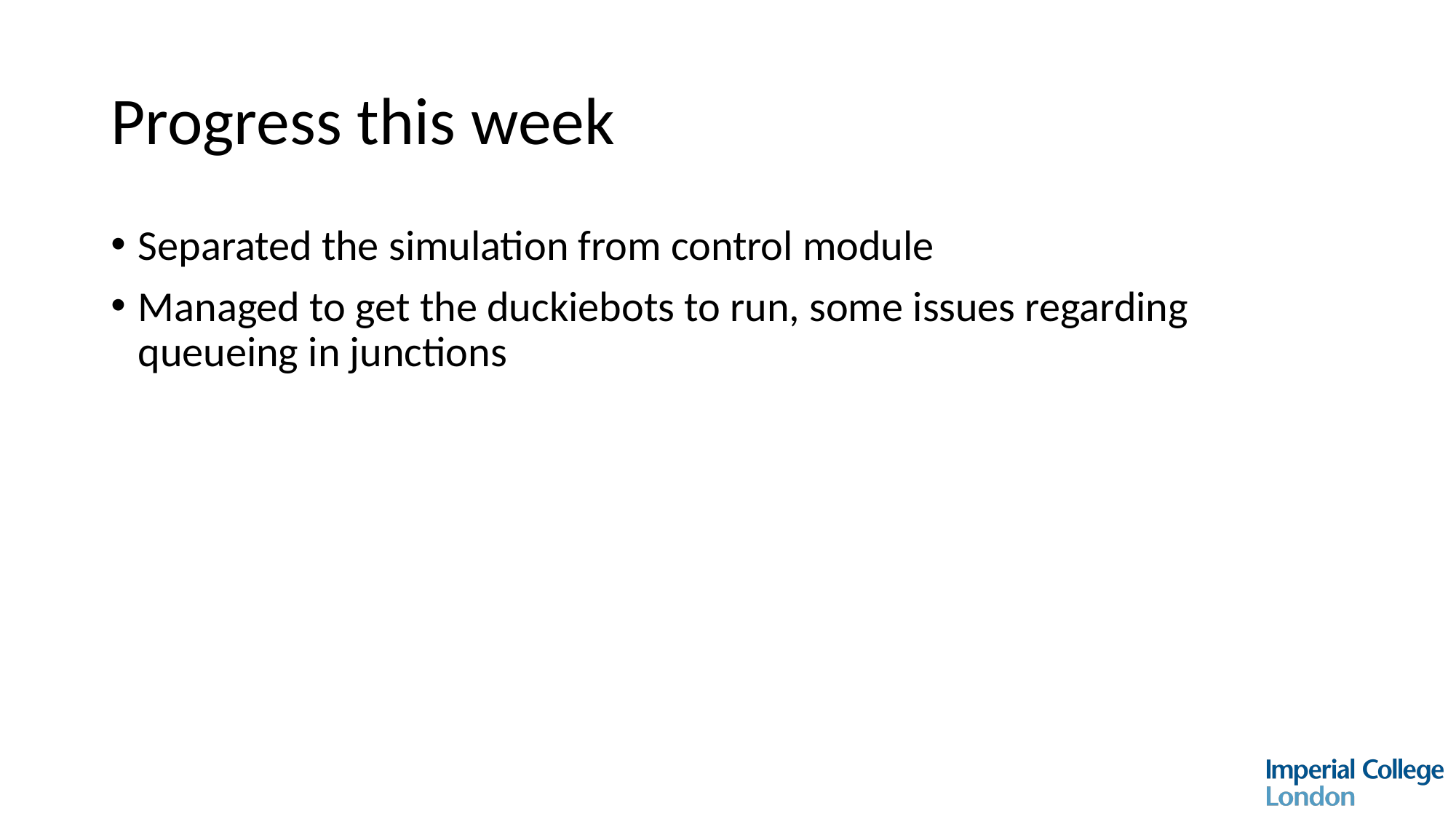

# Progress this week
Separated the simulation from control module
Managed to get the duckiebots to run, some issues regarding queueing in junctions